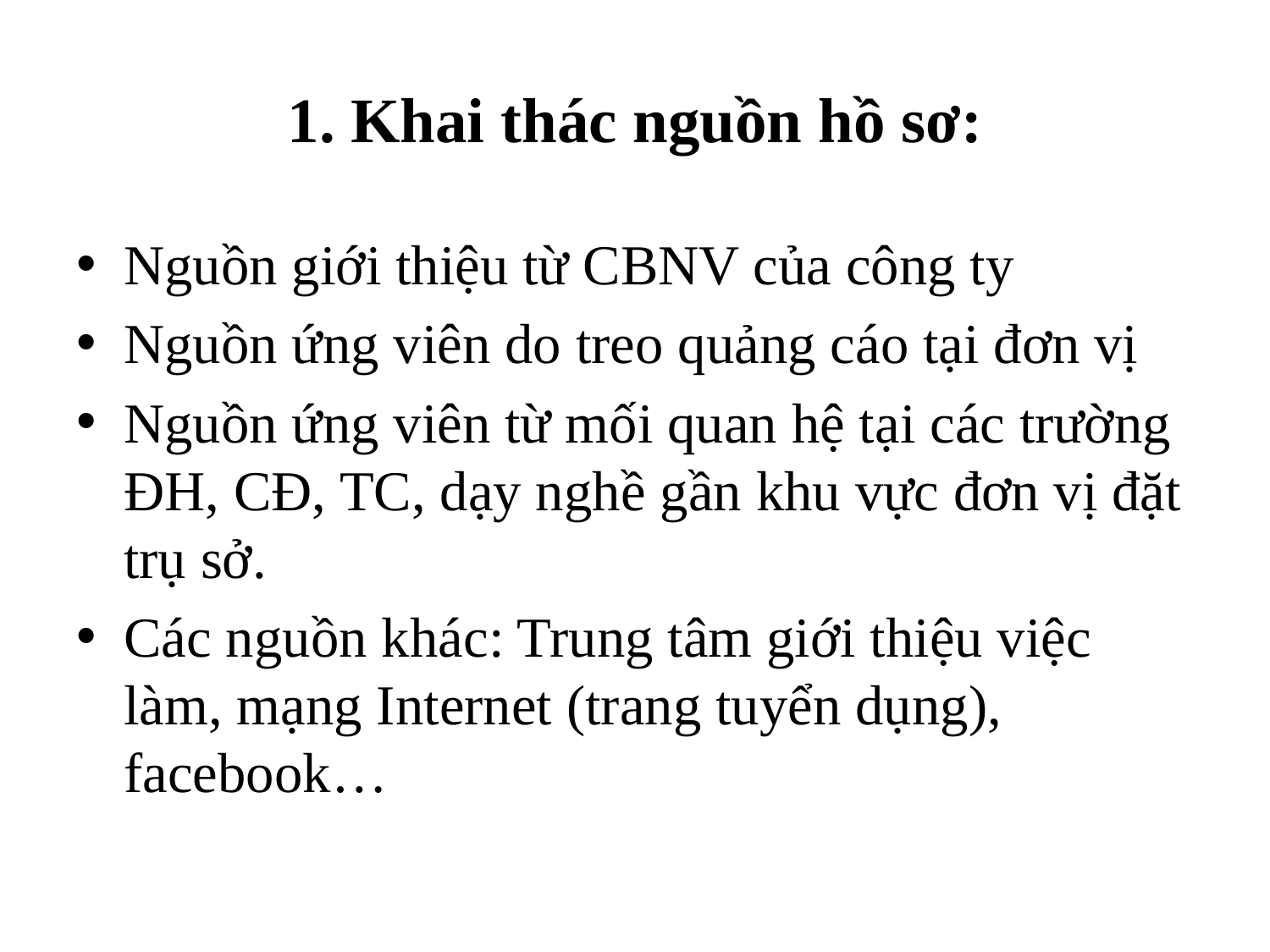

# 1. Khai thác nguồn hồ sơ:
Nguồn giới thiệu từ CBNV của công ty
Nguồn ứng viên do treo quảng cáo tại đơn vị
Nguồn ứng viên từ mối quan hệ tại các trường ĐH, CĐ, TC, dạy nghề gần khu vực đơn vị đặt trụ sở.
Các nguồn khác: Trung tâm giới thiệu việc làm, mạng Internet (trang tuyển dụng), facebook…